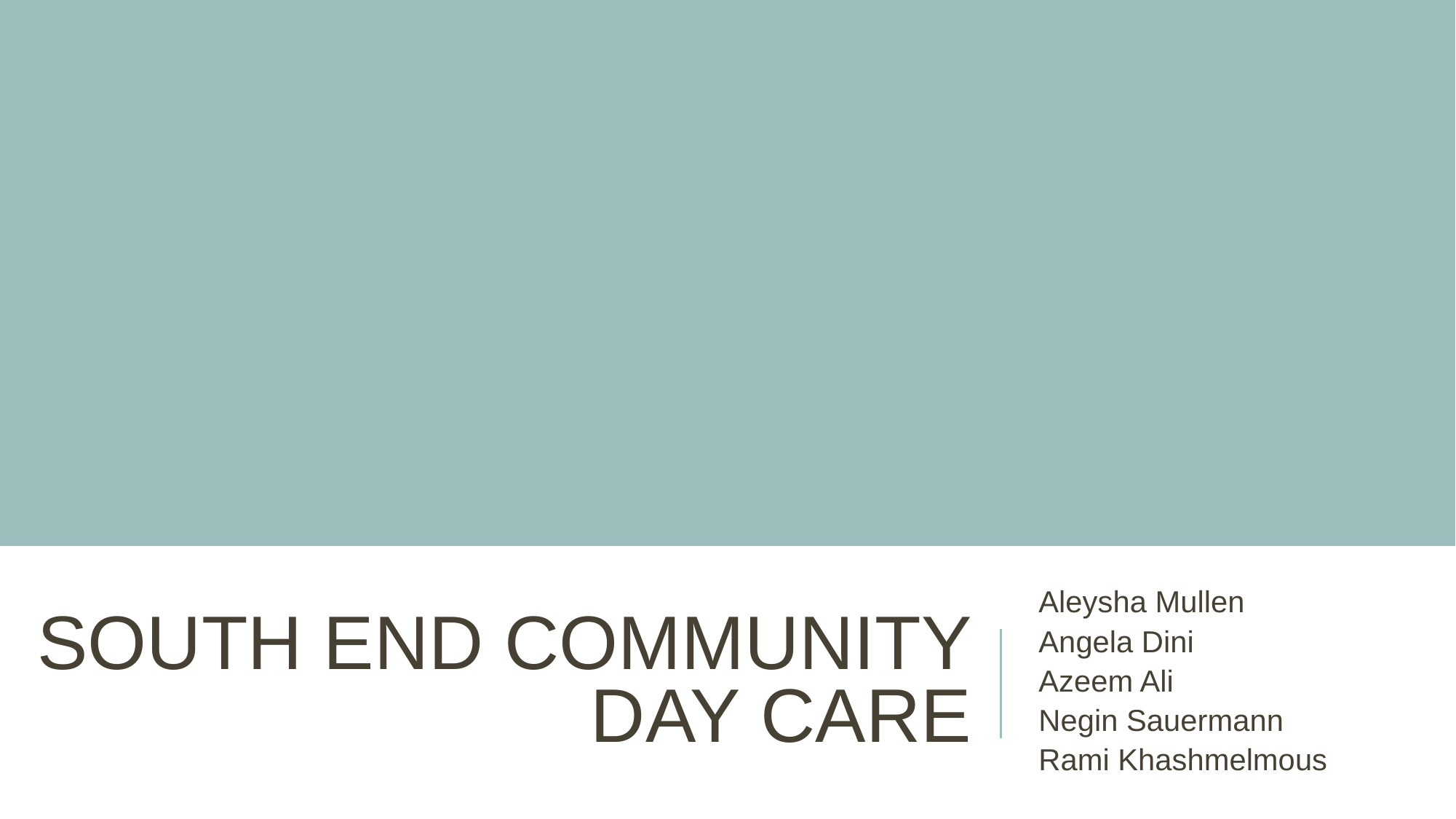

# SOUTH END COMMUNITY DAY CARE
Aleysha Mullen
Angela Dini
Azeem Ali
Negin Sauermann
Rami Khashmelmous